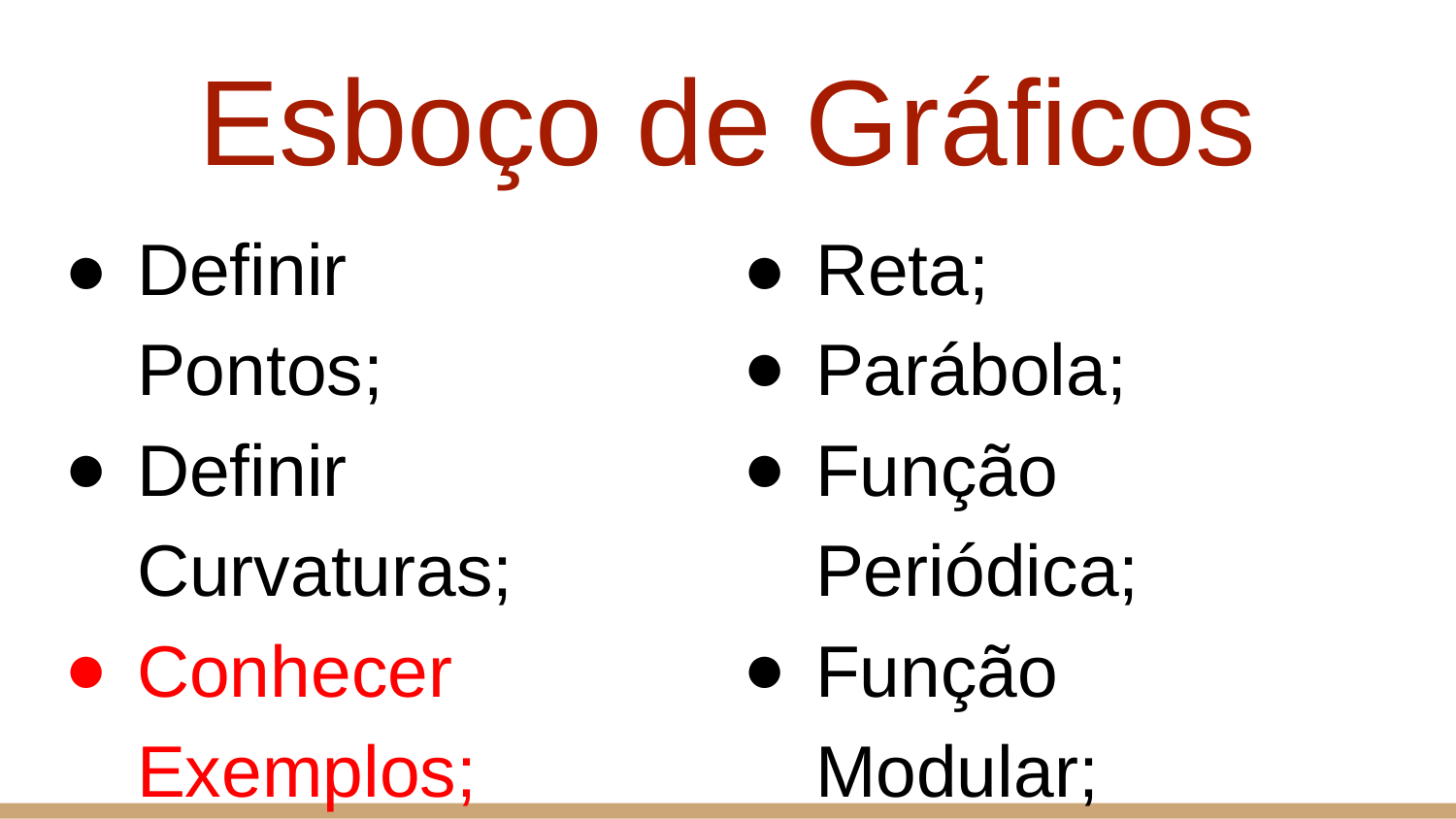

# Esboço de Gráficos
Definir Pontos;
Definir Curvaturas;
Conhecer Exemplos;

Reta;
Parábola;
Função Periódica;
Função Modular;
Exponencial;
Logarítmica;